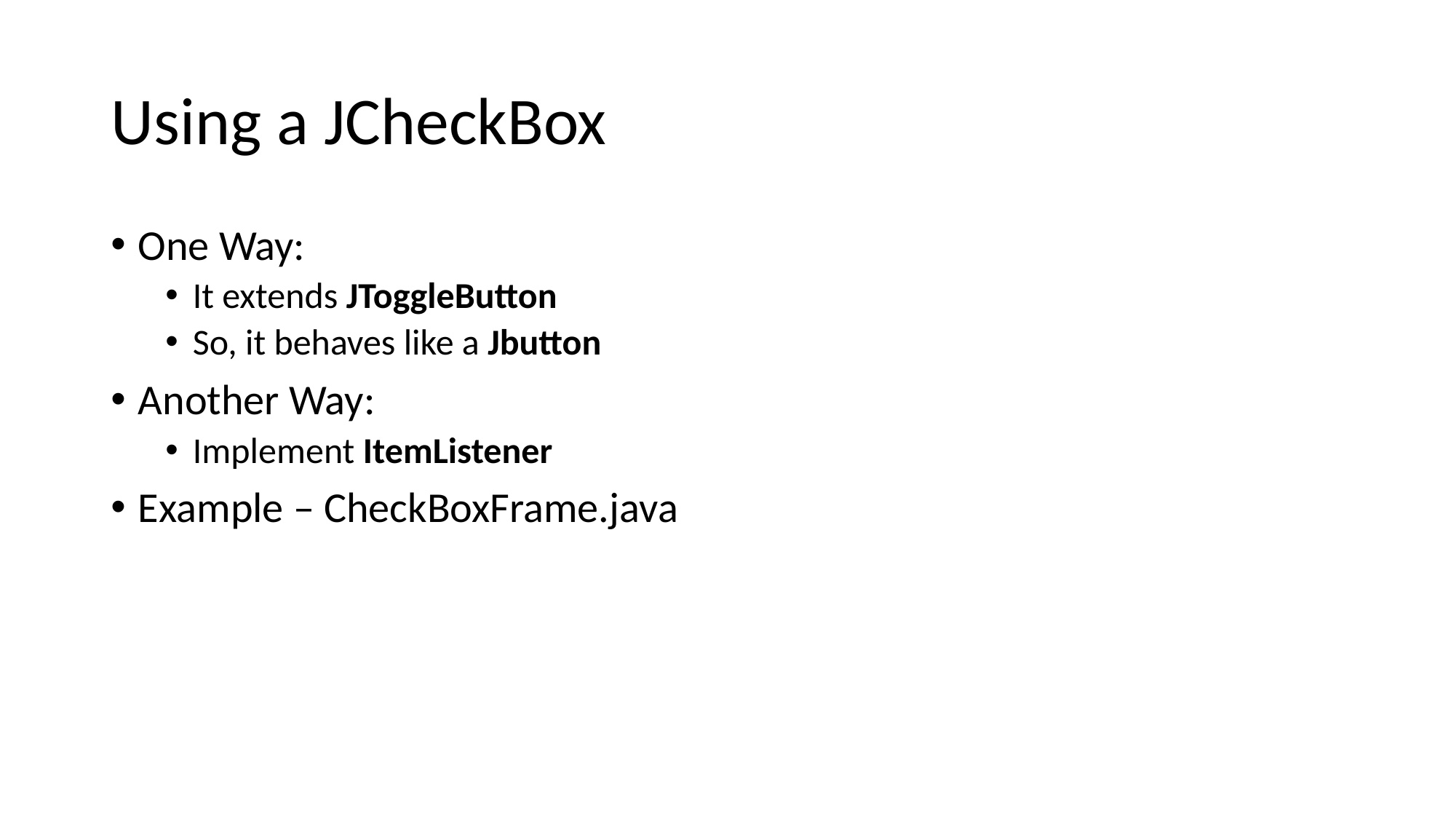

# Using a JCheckBox
One Way:
It extends JToggleButton
So, it behaves like a Jbutton
Another Way:
Implement ItemListener
Example – CheckBoxFrame.java